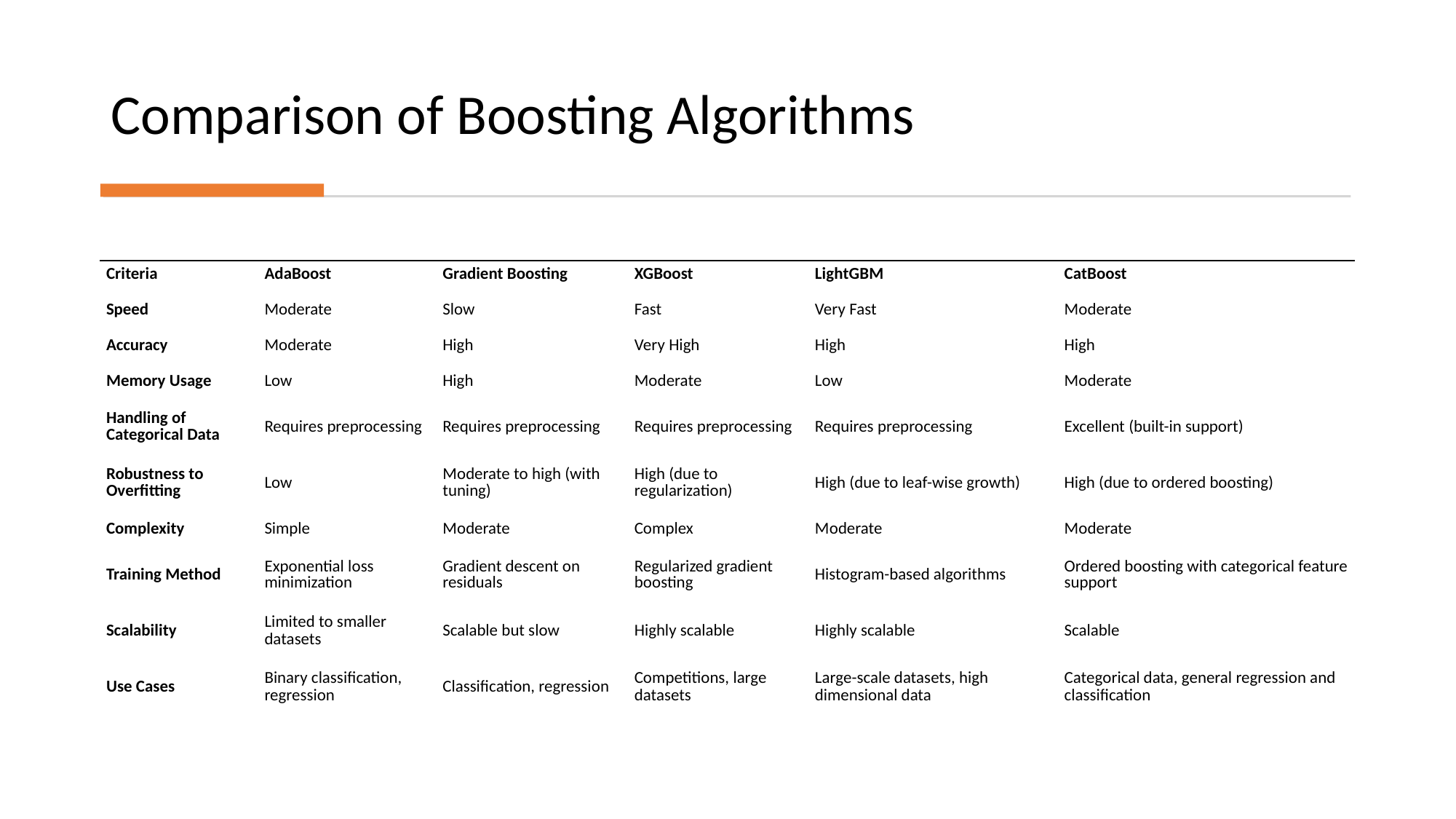

# Comparison of Boosting Algorithms

| Criteria | AdaBoost | Gradient Boosting | XGBoost | LightGBM | CatBoost |
| --- | --- | --- | --- | --- | --- |
| Speed | Moderate | Slow | Fast | Very Fast | Moderate |
| Accuracy | Moderate | High | Very High | High | High |
| Memory Usage | Low | High | Moderate | Low | Moderate |
| Handling of Categorical Data | Requires preprocessing | Requires preprocessing | Requires preprocessing | Requires preprocessing | Excellent (built-in support) |
| Robustness to Overfitting | Low | Moderate to high (with tuning) | High (due to regularization) | High (due to leaf-wise growth) | High (due to ordered boosting) |
| Complexity | Simple | Moderate | Complex | Moderate | Moderate |
| Training Method | Exponential loss minimization | Gradient descent on residuals | Regularized gradient boosting | Histogram-based algorithms | Ordered boosting with categorical feature support |
| Scalability | Limited to smaller datasets | Scalable but slow | Highly scalable | Highly scalable | Scalable |
| Use Cases | Binary classification, regression | Classification, regression | Competitions, large datasets | Large-scale datasets, high dimensional data | Categorical data, general regression and classification |